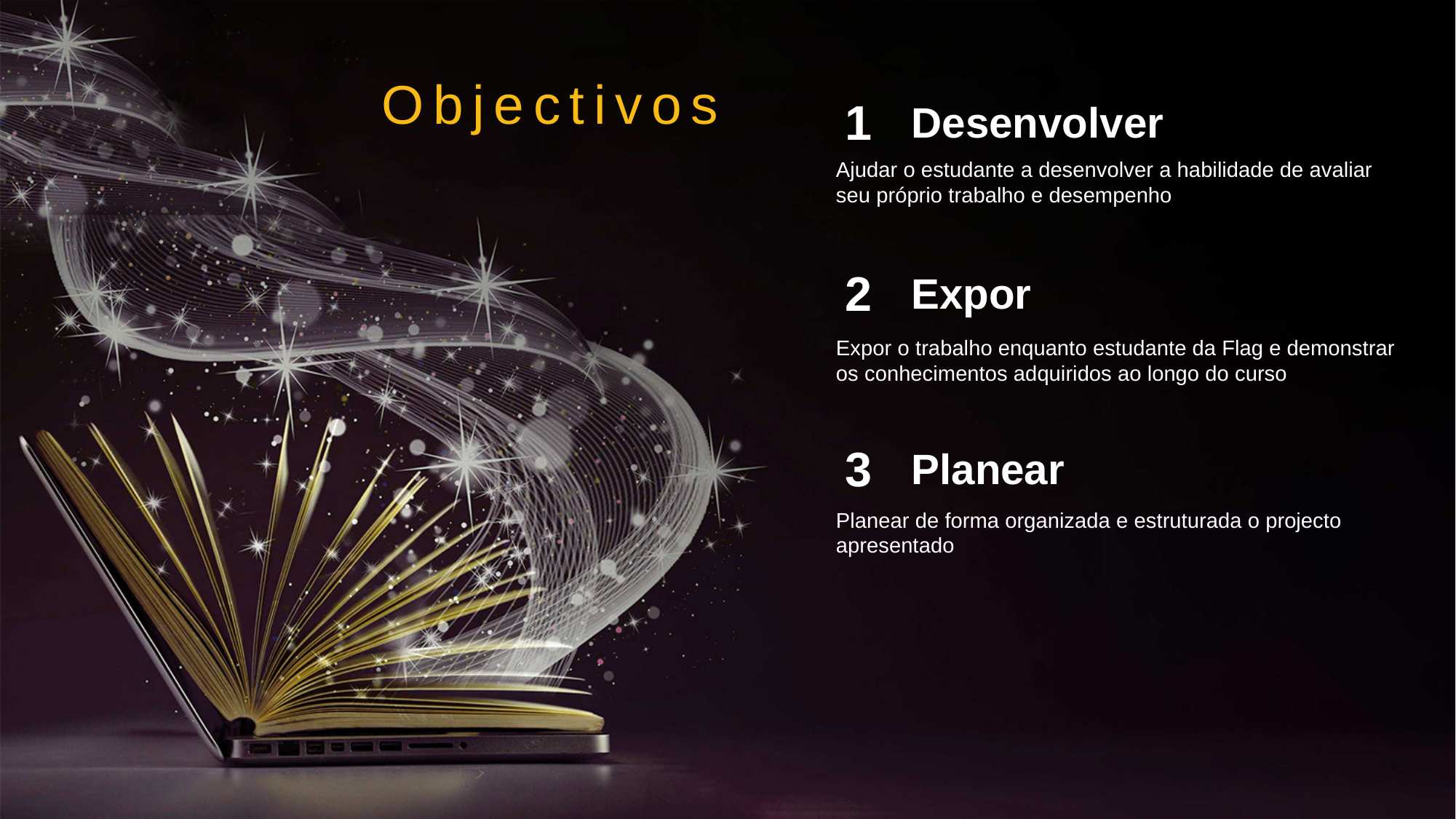

Objectivos
1
Desenvolver
Ajudar o estudante a desenvolver a habilidade de avaliar seu próprio trabalho e desempenho
2
Expor
Expor o trabalho enquanto estudante da Flag e demonstrar os conhecimentos adquiridos ao longo do curso
3
Planear
Planear de forma organizada e estruturada o projecto apresentado